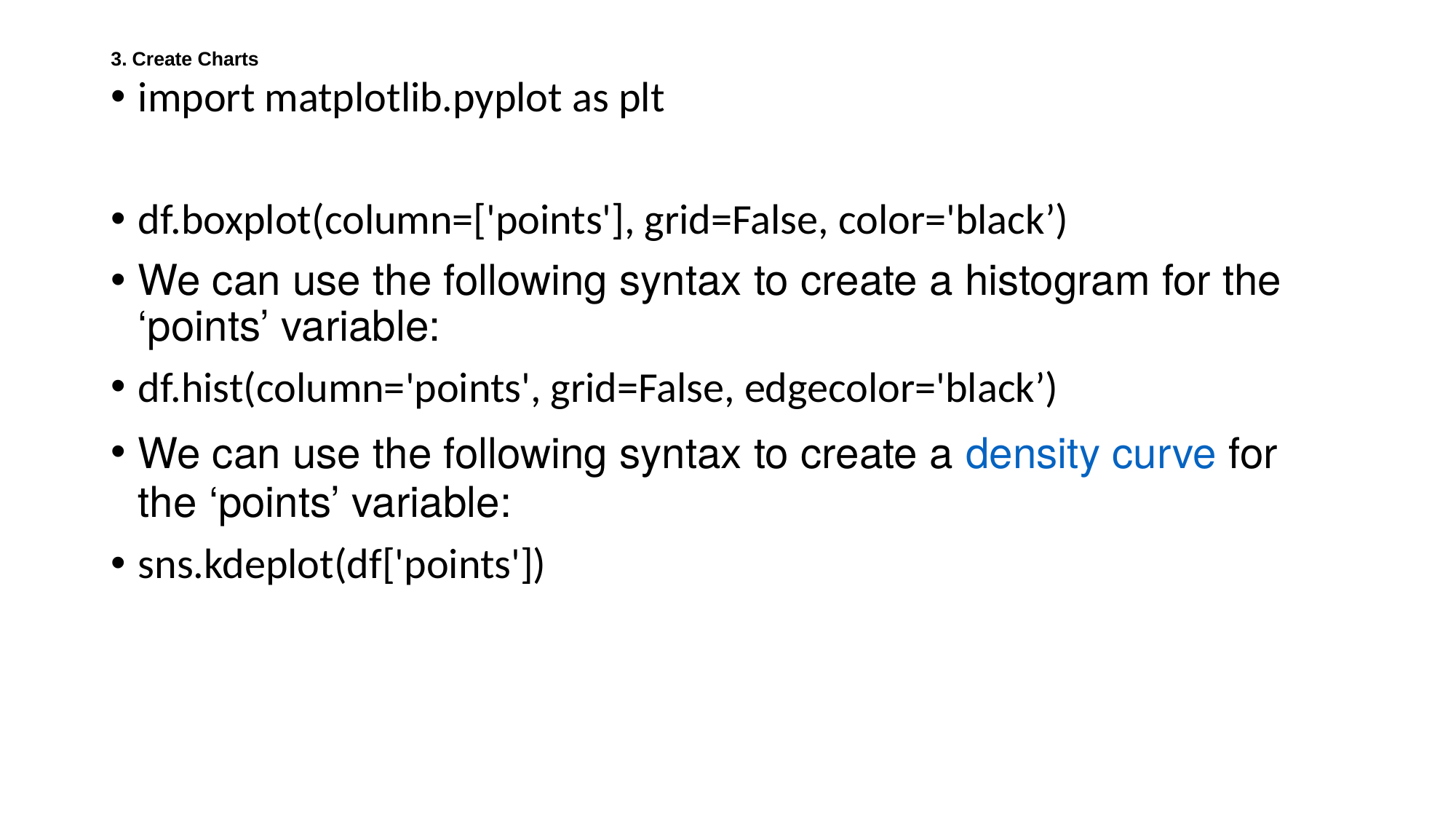

# 3. Create Charts
import matplotlib.pyplot as plt

df.boxplot(column=['points'], grid=False, color='black’)
We can use the following syntax to create a histogram for the ‘points’ variable:
df.hist(column='points', grid=False, edgecolor='black’)
We can use the following syntax to create a density curve for the ‘points’ variable:
sns.kdeplot(df['points'])